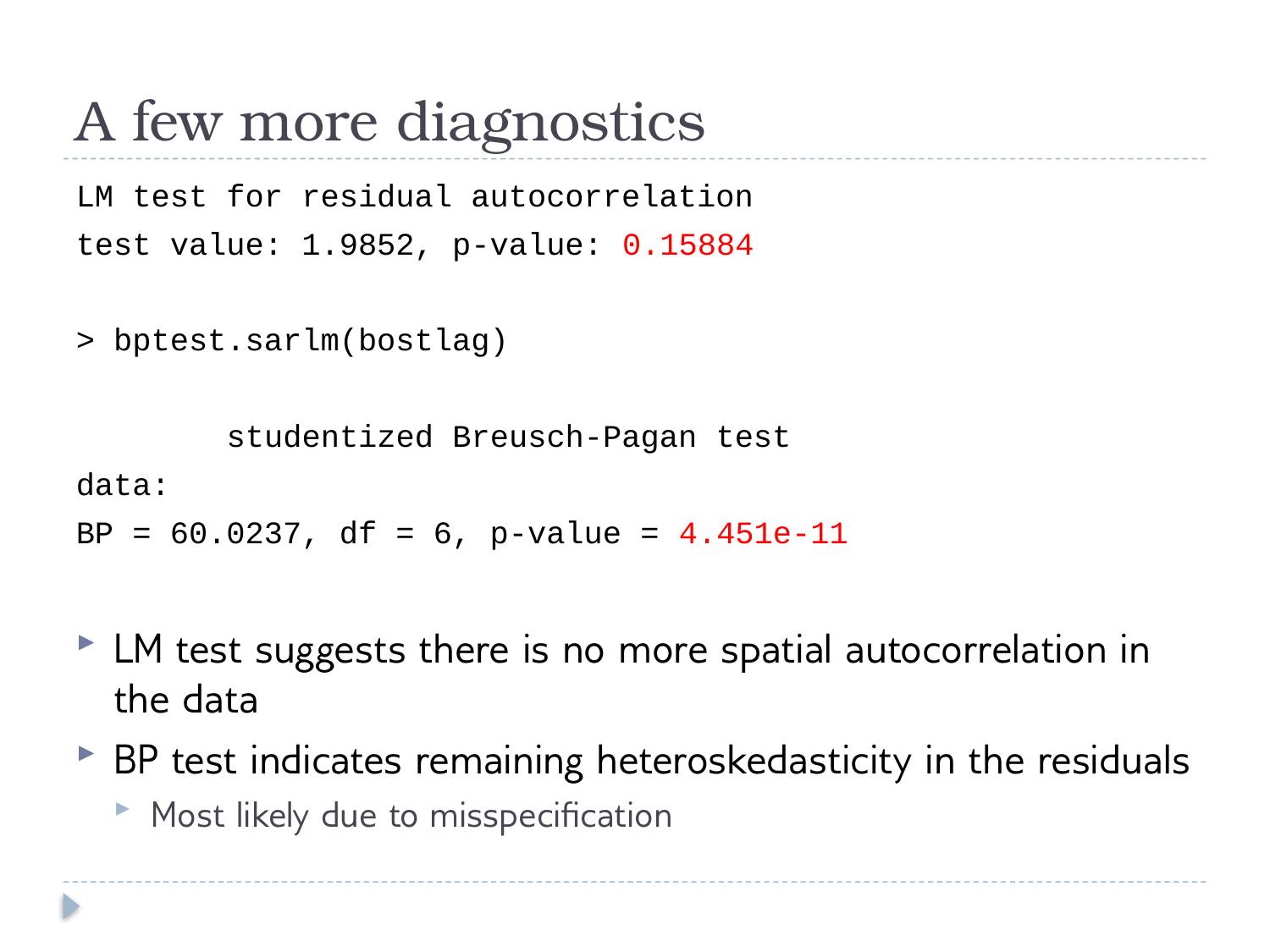

# A few more diagnostics
LM test for residual autocorrelation
test value: 1.9852, p-value: 0.15884

> bptest.sarlm(bostlag)

        studentized Breusch-Pagan test
data:
BP = 60.0237, df = 6, p-value = 4.451e-11

LM test suggests there is no more spatial autocorrelation in the data
BP test indicates remaining heteroskedasticity in the residuals
Most likely due to misspecification